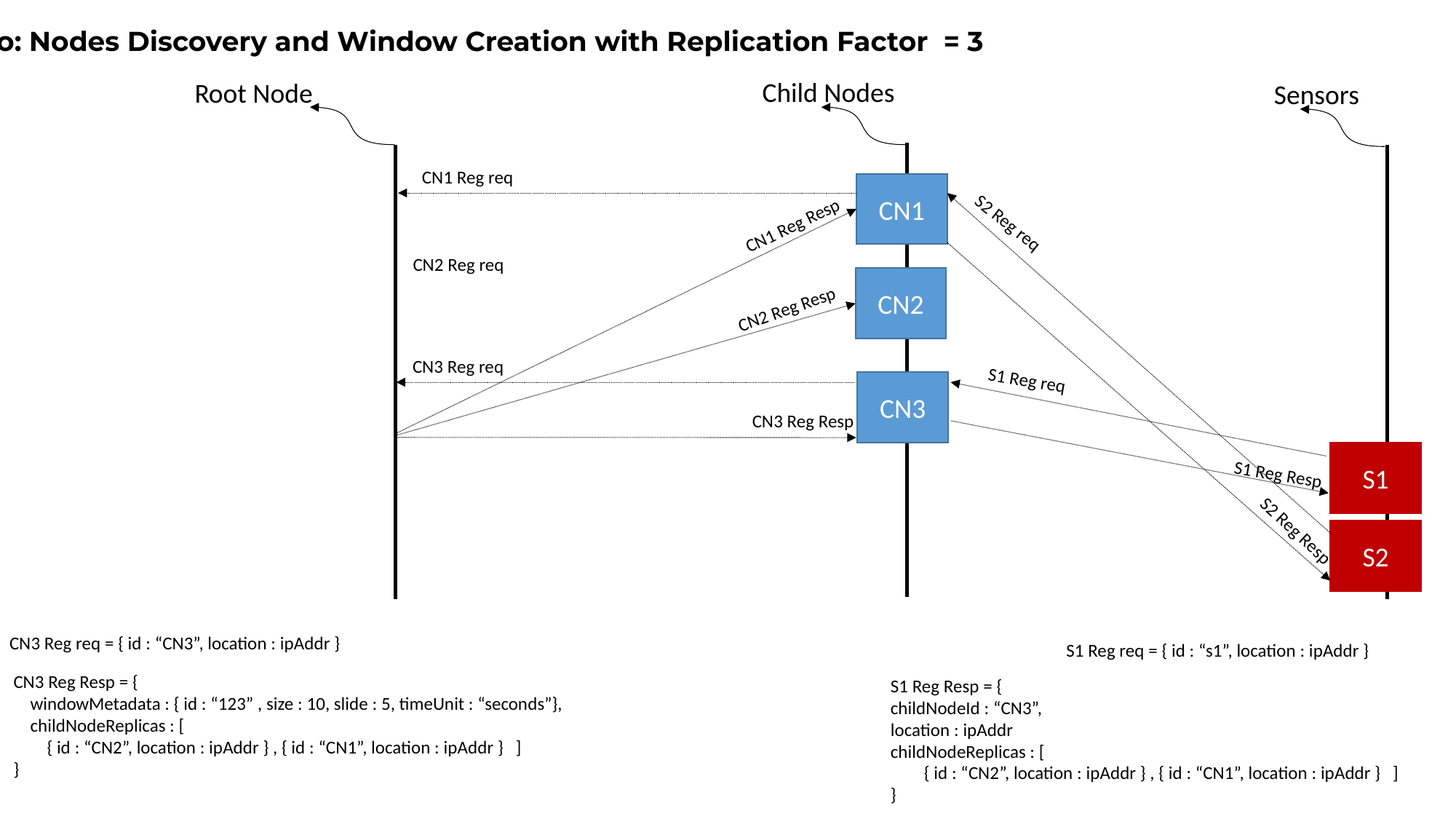

Fargo: Nodes Discovery and Window Creation with Replication Factor  = 3

Child Nodes
Root Node
Sensors
CN1 Reg req
CN1
S2 Reg req
CN1 Reg Resp
CN2 Reg req
CN2
CN2 Reg Resp
CN3 Reg req
S1 Reg req
CN3
CN3 Reg Resp
S1
S1 Reg Resp
S2 Reg Resp
S2
CN3 Reg req = { id : “CN3”, location : ipAddr }
S1 Reg req = { id : “s1”, location : ipAddr }
CN3 Reg Resp = {
    windowMetadata : { id : “123” , size : 10, slide : 5, timeUnit : “seconds”},
    childNodeReplicas : [
        { id : “CN2”, location : ipAddr } , { id : “CN1”, location : ipAddr }   ]
}
S1 Reg Resp = {
childNodeId : “CN3”,
location : ipAddr
childNodeReplicas : [
        { id : “CN2”, location : ipAddr } , { id : “CN1”, location : ipAddr }   ]
}